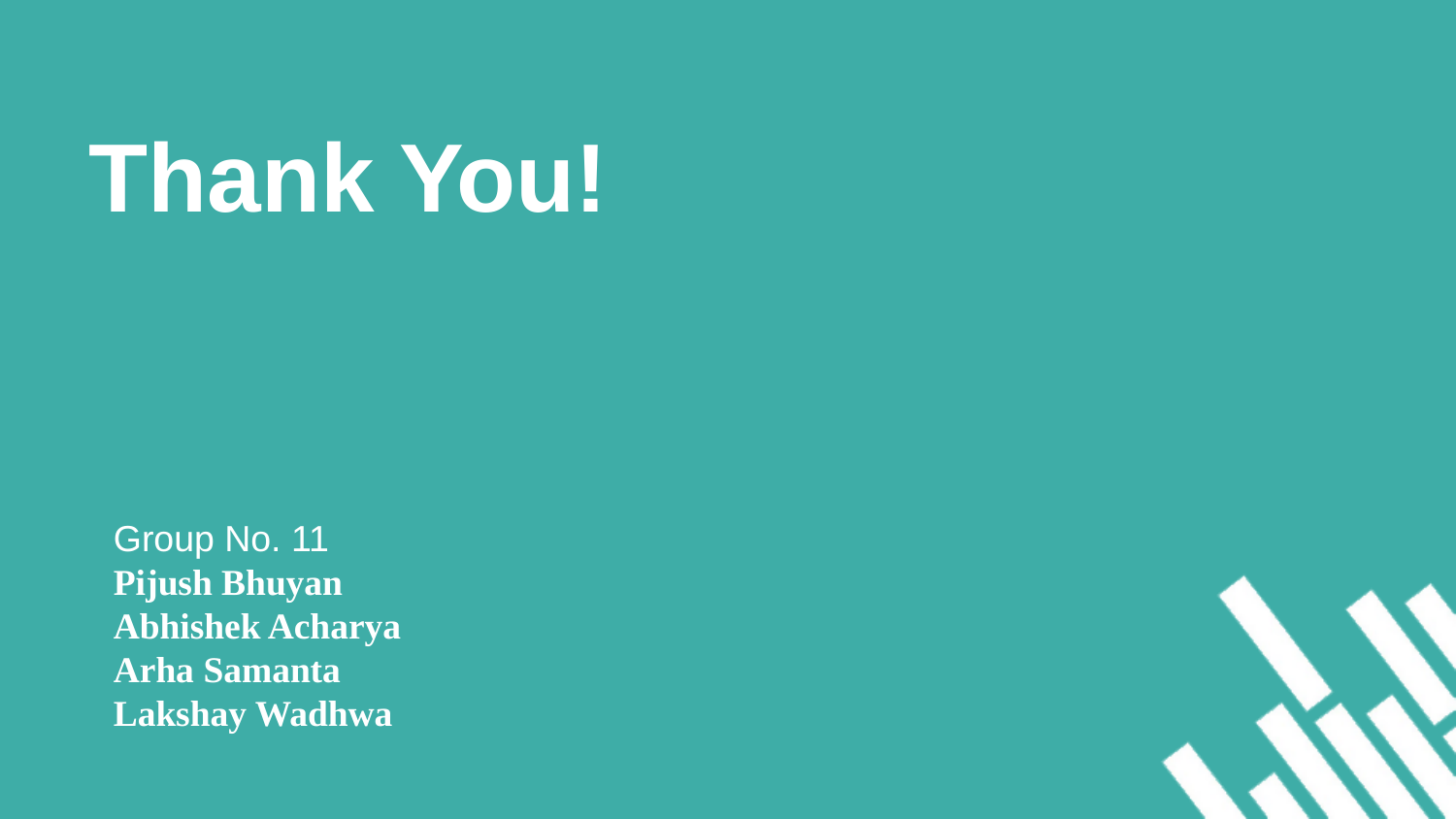

# Thank You!
Group No. 11
Pijush Bhuyan
Abhishek Acharya
Arha Samanta
Lakshay Wadhwa